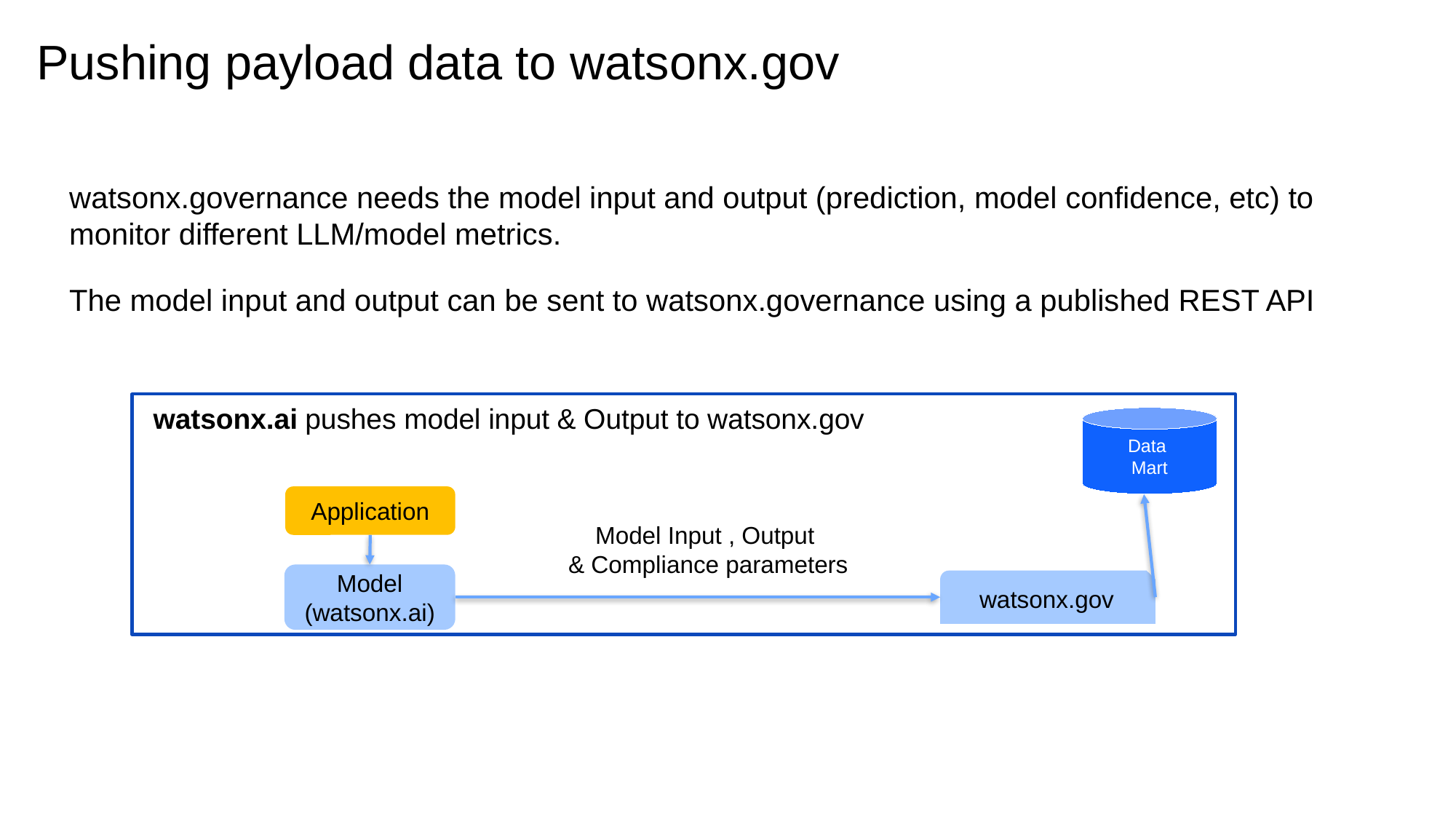

# Pushing payload data to watsonx.gov
watsonx.governance needs the model input and output (prediction, model confidence, etc) to monitor different LLM/model metrics.
The model input and output can be sent to watsonx.governance using a published REST API

watsonx.ai pushes model input & Output to watsonx.gov
Application
Model Input , Output
 & Compliance parameters
Model (watsonx.ai)
watsonx.gov
Data
Mart
7